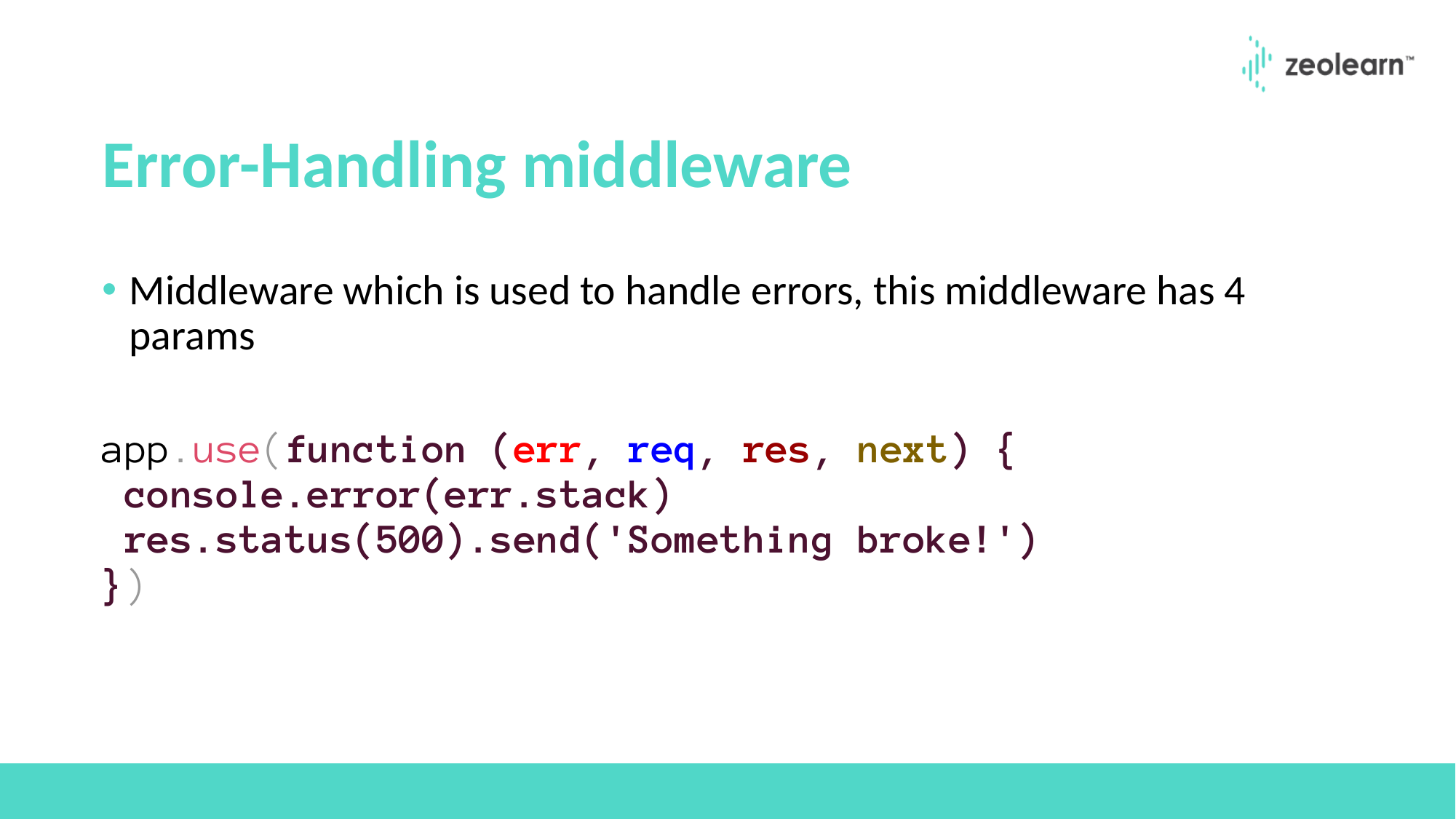

# Error-Handling middleware
Middleware which is used to handle errors, this middleware has 4 params

app.use(function (err, req, res, next) {
 console.error(err.stack)
 res.status(500).send('Something broke!')
})